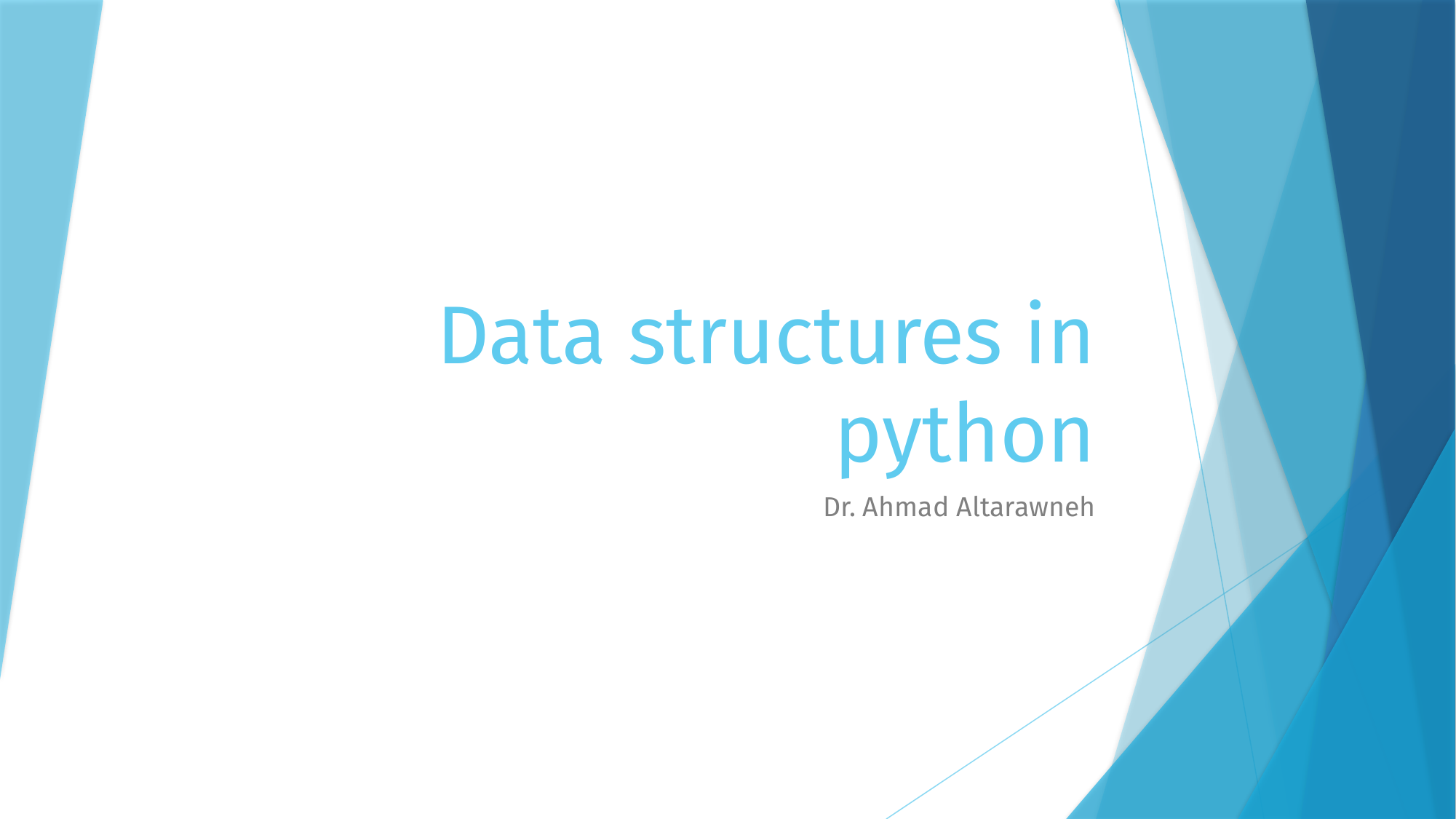

# Data structures in python
Dr. Ahmad Altarawneh